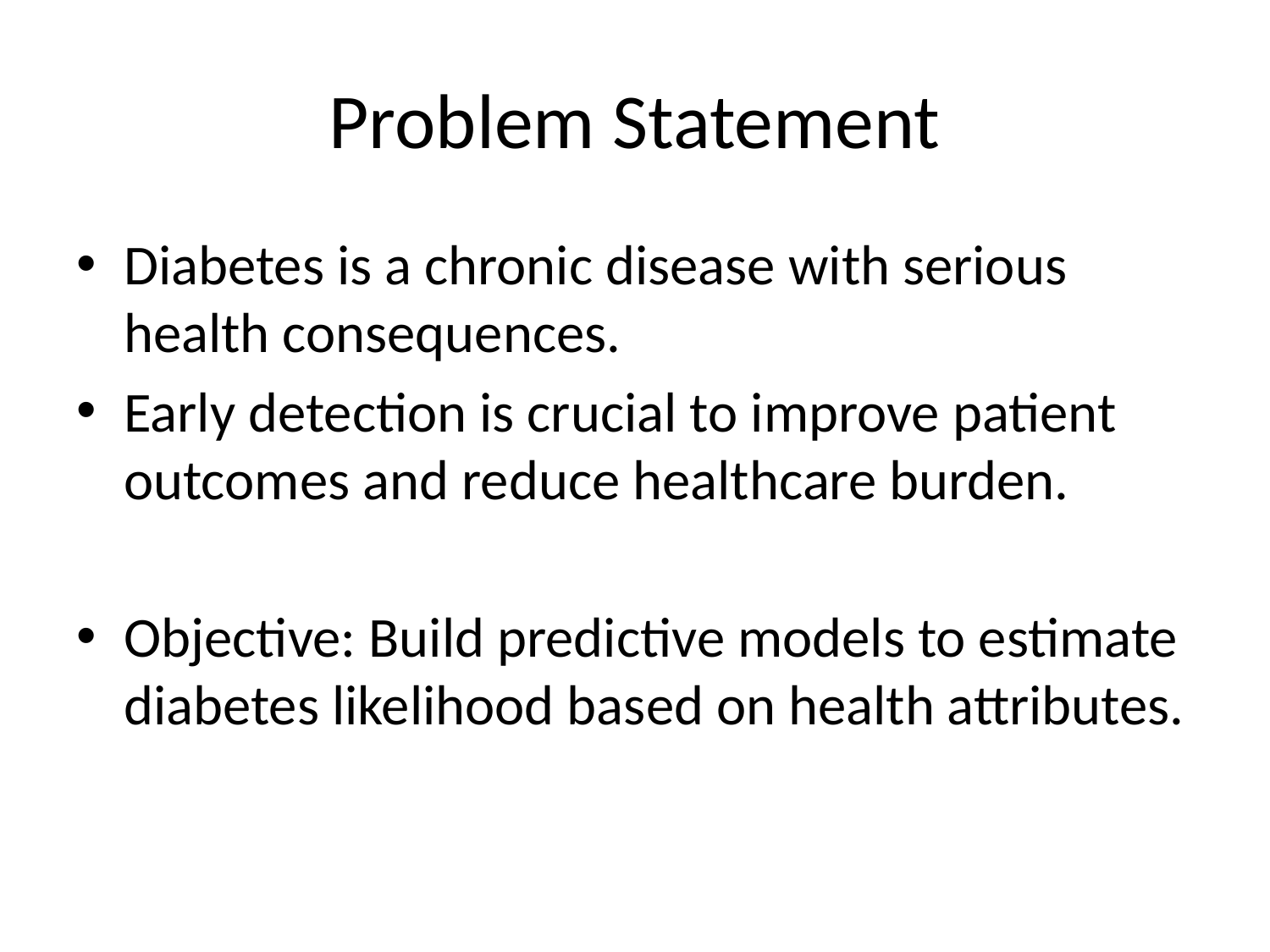

# Problem Statement
Diabetes is a chronic disease with serious health consequences.
Early detection is crucial to improve patient outcomes and reduce healthcare burden.

Objective: Build predictive models to estimate diabetes likelihood based on health attributes.